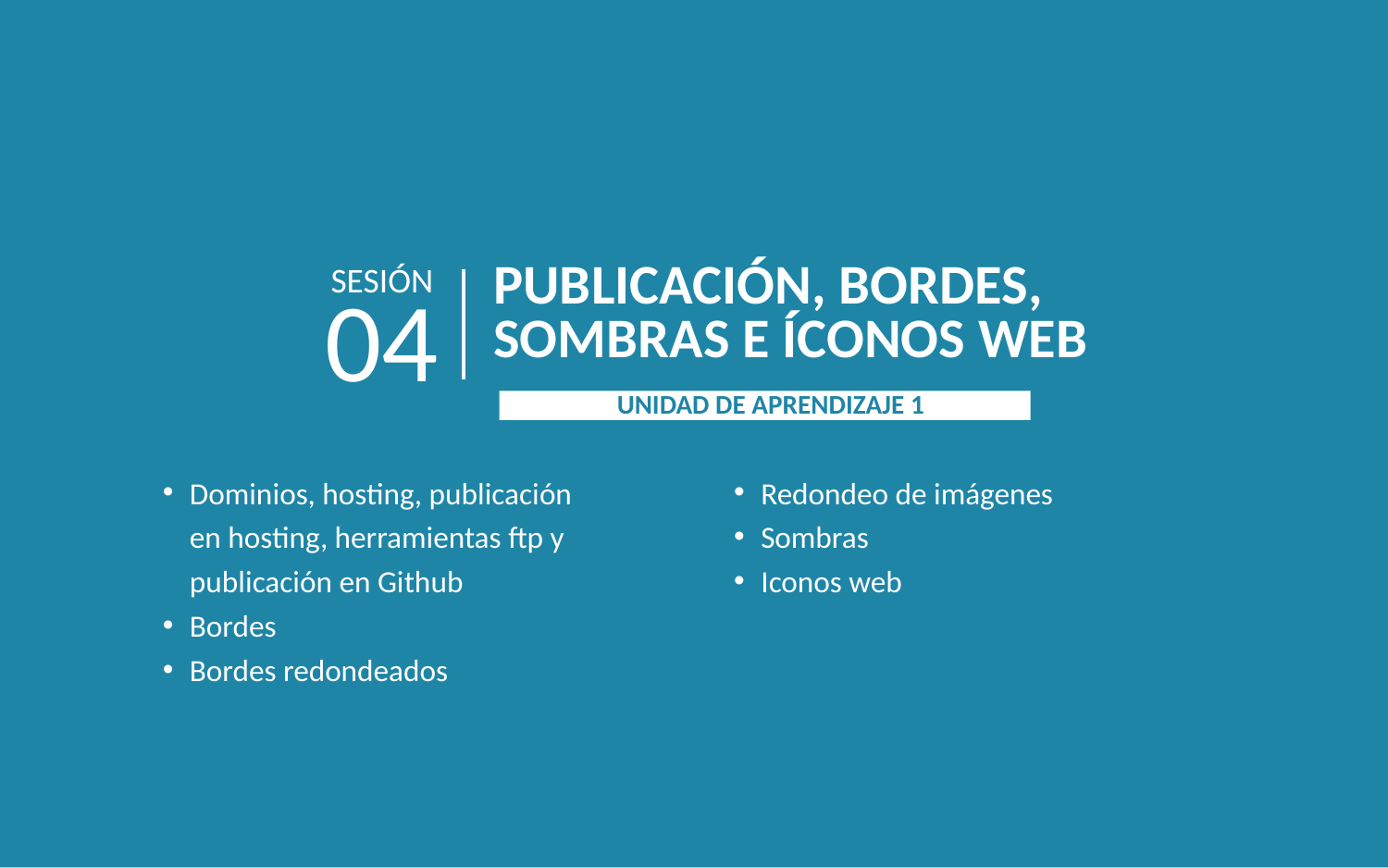

SESIÓN
PUBLICACIÓN, BORDES, SOMBRAS E ÍCONOS WEB
04
  UNIDAD DE APRENDIZAJE 1
Dominios, hosting, publicación en hosting, herramientas ftp y publicación en Github
Bordes
Bordes redondeados
Redondeo de imágenes
Sombras
Iconos web